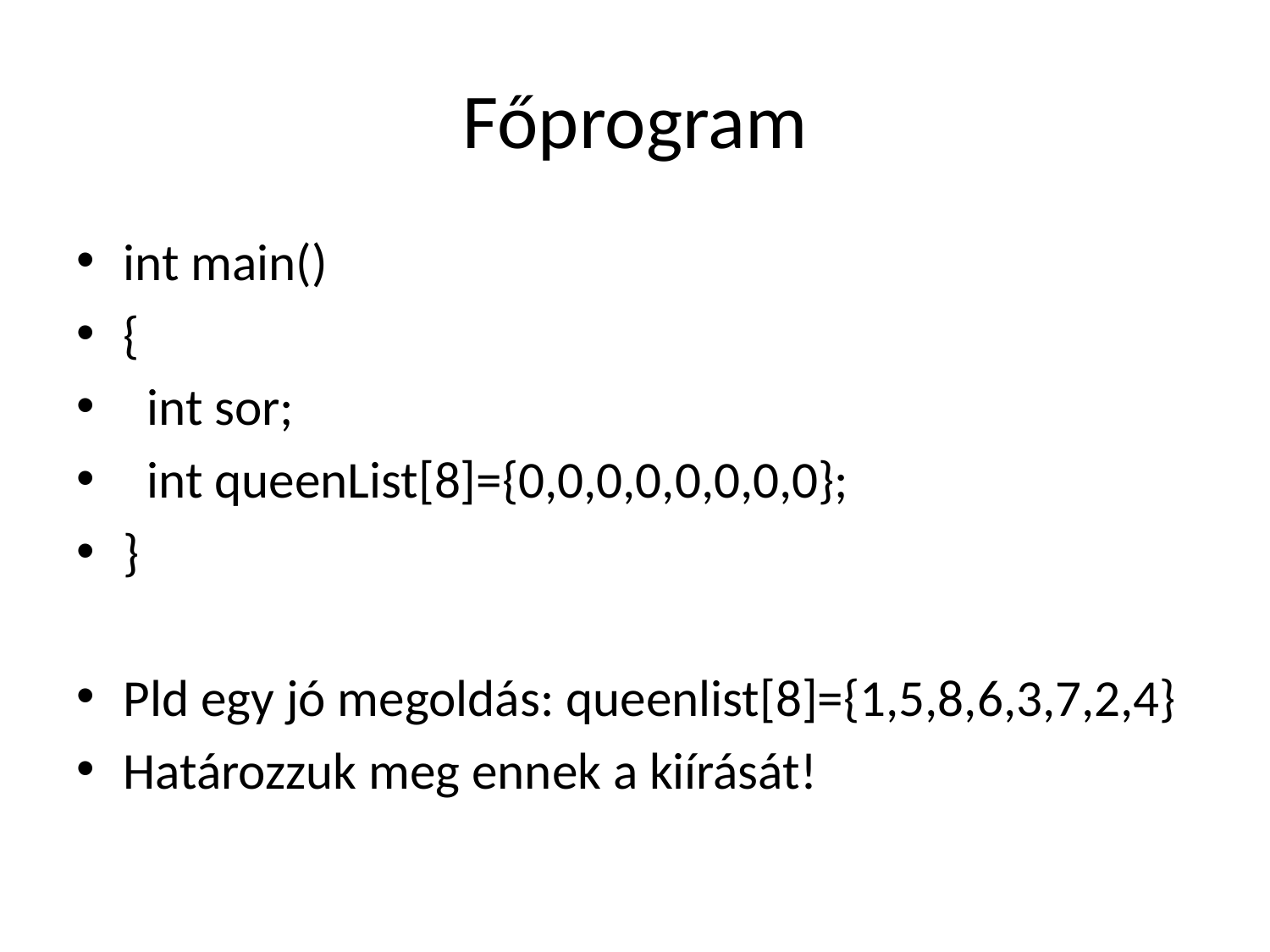

# Főprogram
int main()
{
  int sor;
  int queenList[8]={0,0,0,0,0,0,0,0};
}

Pld egy jó megoldás: queenlist[8]={1,5,8,6,3,7,2,4}
Határozzuk meg ennek a kiírását!